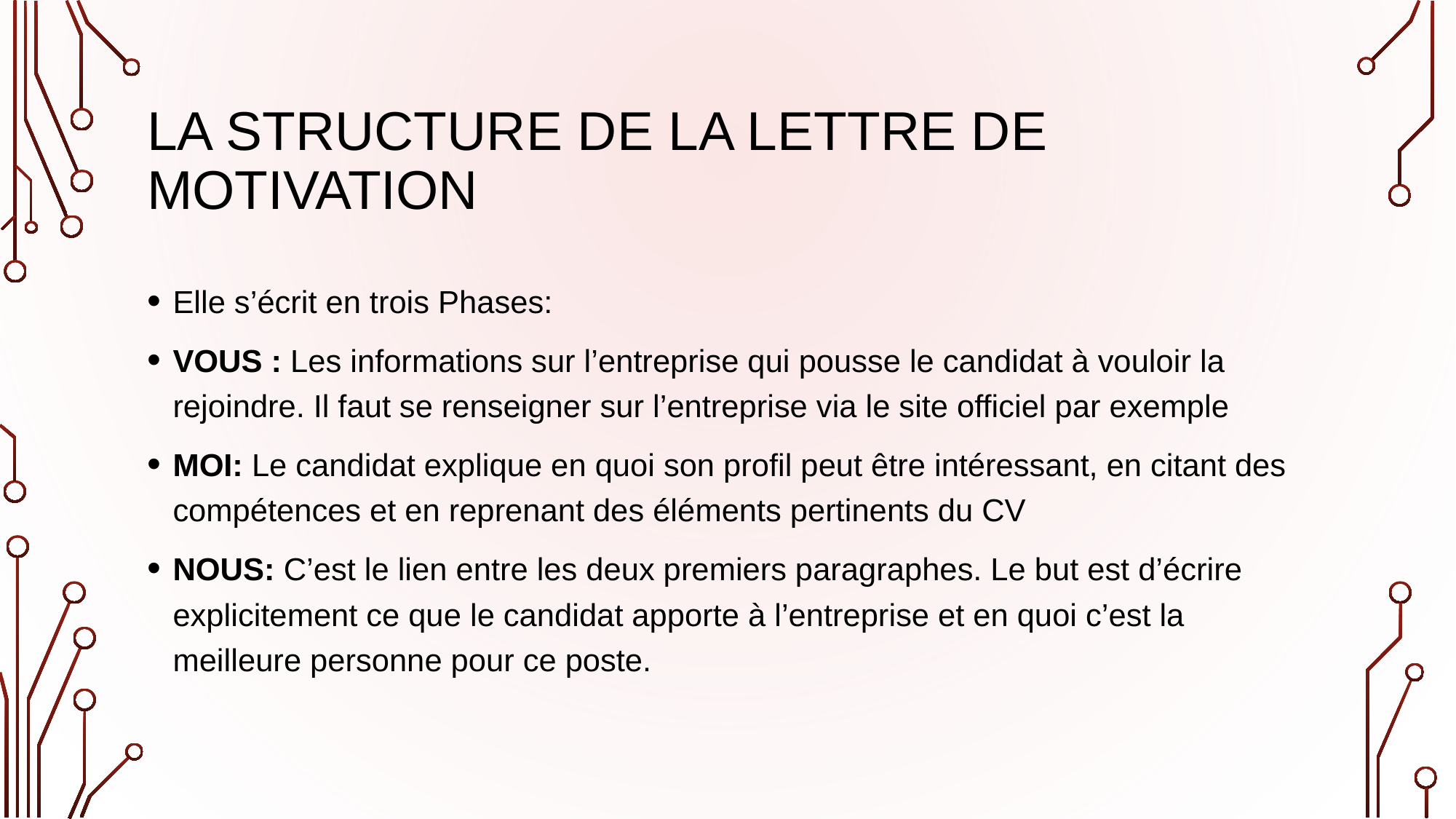

# La structure de la lettre de motivation
Elle s’écrit en trois Phases:
VOUS : Les informations sur l’entreprise qui pousse le candidat à vouloir la rejoindre. Il faut se renseigner sur l’entreprise via le site officiel par exemple
MOI: Le candidat explique en quoi son profil peut être intéressant, en citant des compétences et en reprenant des éléments pertinents du CV
NOUS: C’est le lien entre les deux premiers paragraphes. Le but est d’écrire explicitement ce que le candidat apporte à l’entreprise et en quoi c’est la meilleure personne pour ce poste.